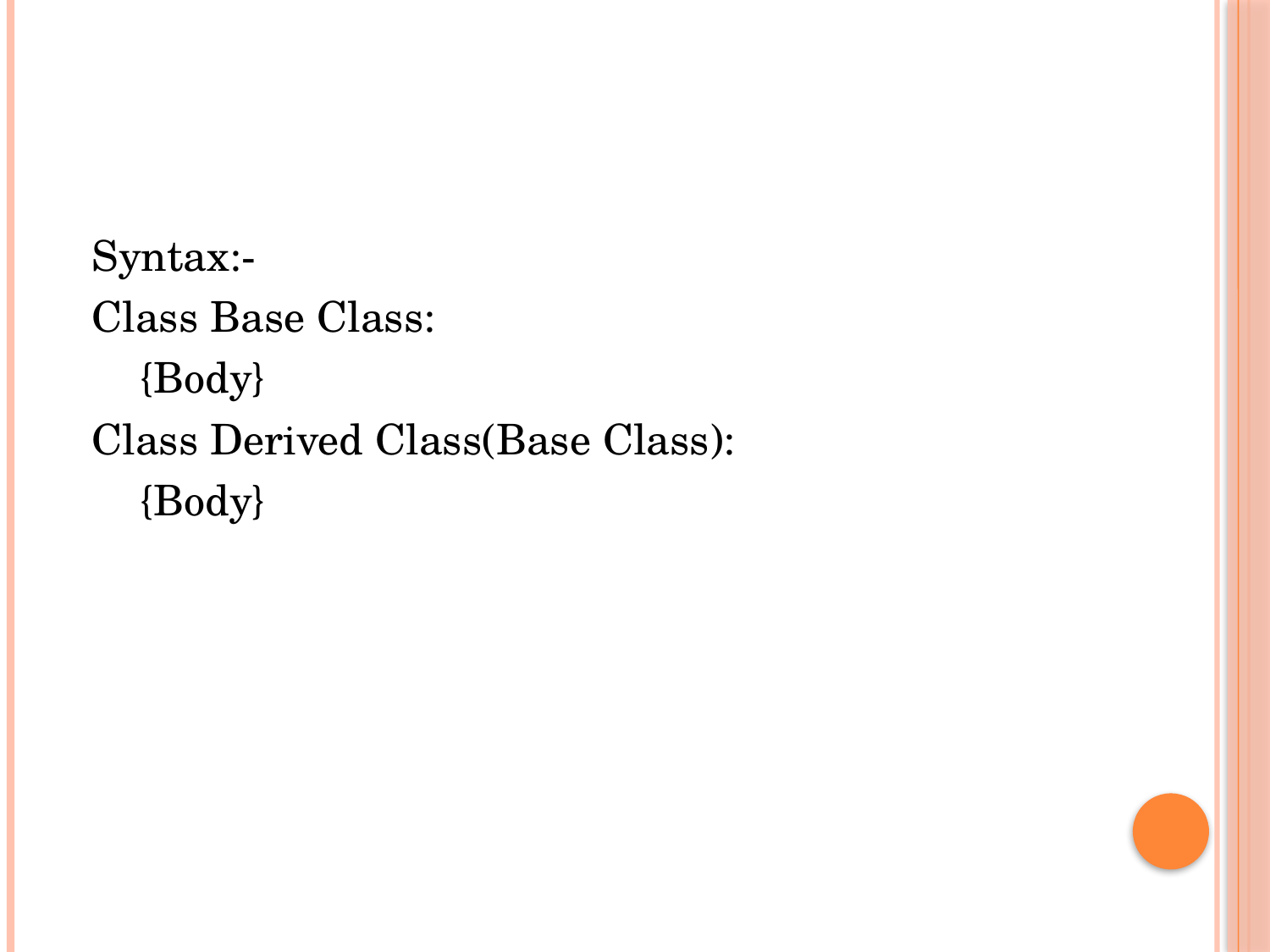

#
Syntax:-
Class Base Class:
    {Body}
Class Derived Class(Base Class):
    {Body}